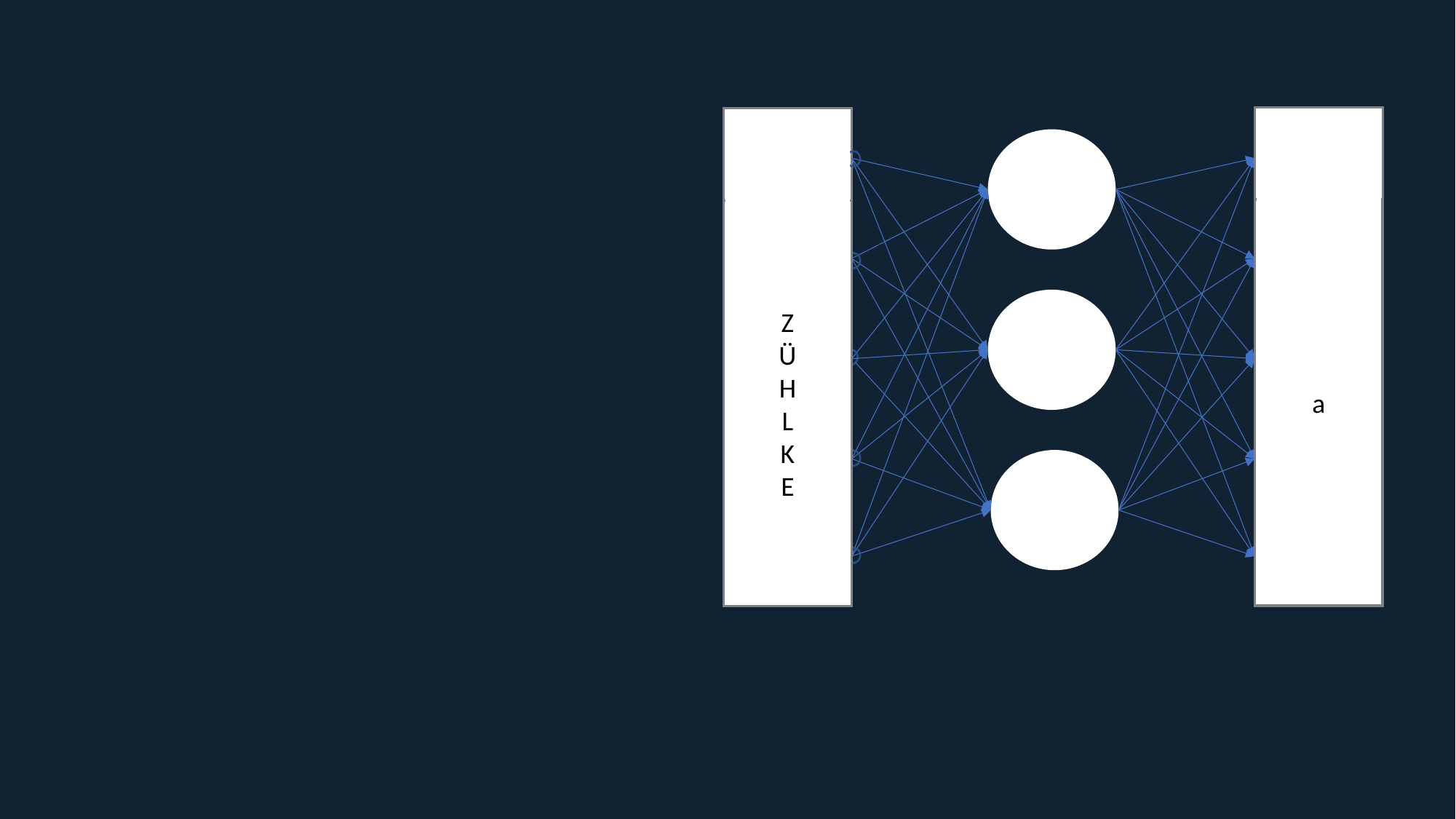

1
1
0

a
Z
Ü
H
L
K
E
1

0

0

0